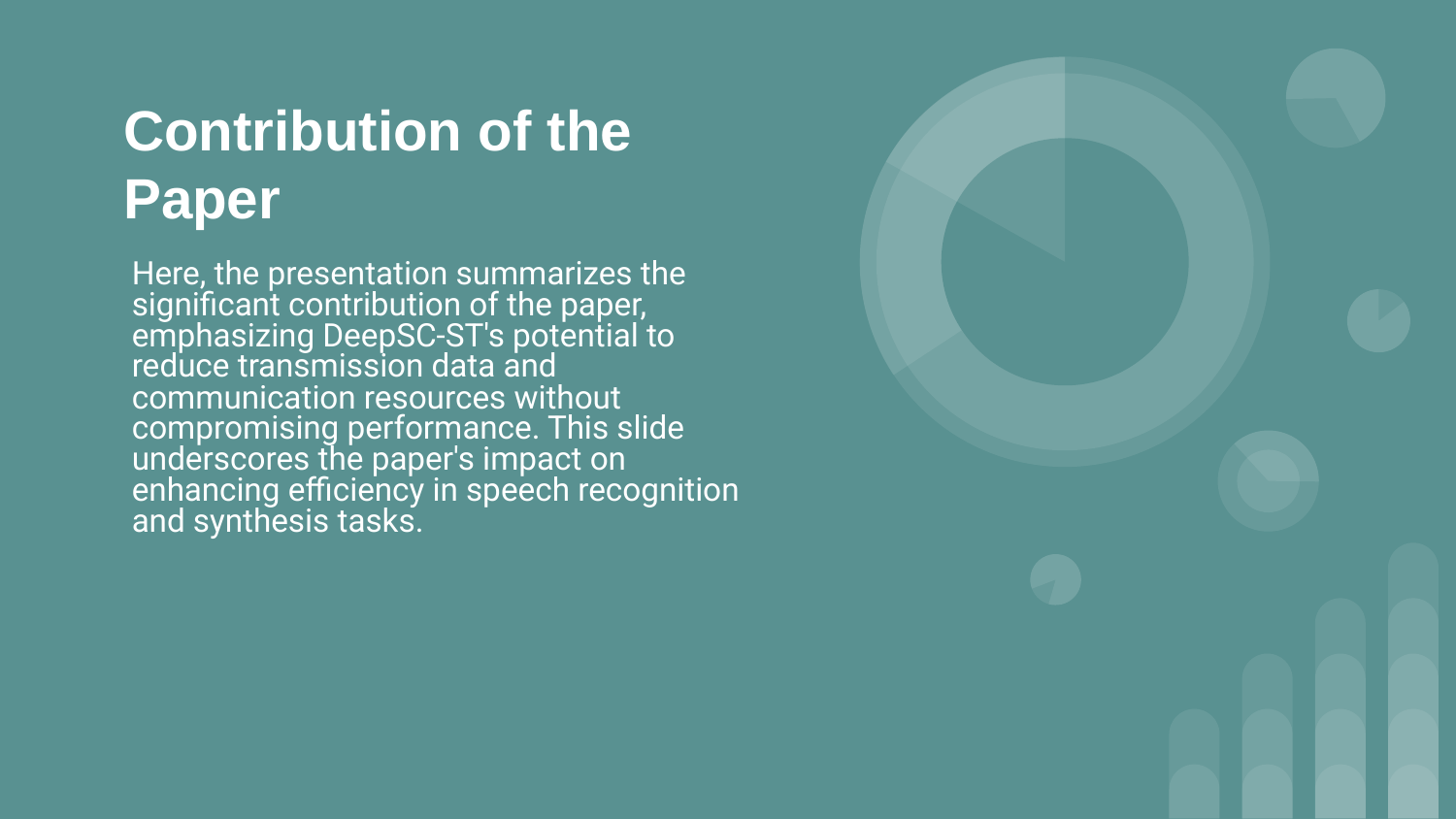

# Contribution of the Paper
Here, the presentation summarizes the significant contribution of the paper, emphasizing DeepSC-ST's potential to reduce transmission data and communication resources without compromising performance. This slide underscores the paper's impact on enhancing efficiency in speech recognition and synthesis tasks.